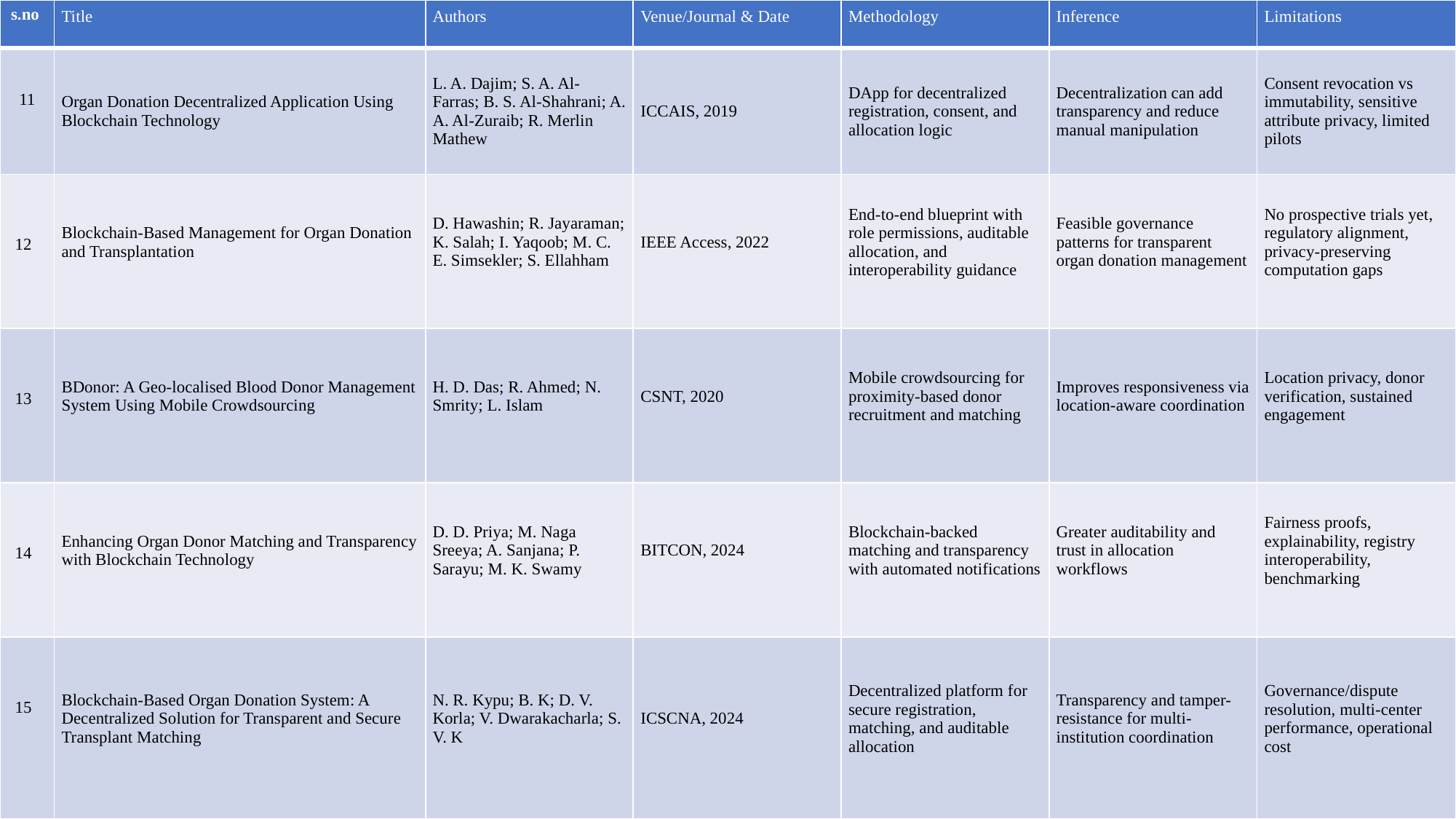

| s.no | Title | Authors | Venue/Journal & Date | Methodology | Inference | Limitations |
| --- | --- | --- | --- | --- | --- | --- |
| 11 | Organ Donation Decentralized Application Using Blockchain Technology | L. A. Dajim; S. A. Al-Farras; B. S. Al-Shahrani; A. A. Al-Zuraib; R. Merlin Mathew | ICCAIS, 2019 | DApp for decentralized registration, consent, and allocation logic | Decentralization can add transparency and reduce manual manipulation | Consent revocation vs immutability, sensitive attribute privacy, limited pilots |
| 12 | Blockchain-Based Management for Organ Donation and Transplantation | D. Hawashin; R. Jayaraman; K. Salah; I. Yaqoob; M. C. E. Simsekler; S. Ellahham | IEEE Access, 2022 | End-to-end blueprint with role permissions, auditable allocation, and interoperability guidance | Feasible governance patterns for transparent organ donation management | No prospective trials yet, regulatory alignment, privacy-preserving computation gaps |
| 13 | BDonor: A Geo-localised Blood Donor Management System Using Mobile Crowdsourcing | H. D. Das; R. Ahmed; N. Smrity; L. Islam | CSNT, 2020 | Mobile crowdsourcing for proximity-based donor recruitment and matching | Improves responsiveness via location-aware coordination | Location privacy, donor verification, sustained engagement |
| 14 | Enhancing Organ Donor Matching and Transparency with Blockchain Technology | D. D. Priya; M. Naga Sreeya; A. Sanjana; P. Sarayu; M. K. Swamy | BITCON, 2024 | Blockchain-backed matching and transparency with automated notifications | Greater auditability and trust in allocation workflows | Fairness proofs, explainability, registry interoperability, benchmarking |
| 15 | Blockchain-Based Organ Donation System: A Decentralized Solution for Transparent and Secure Transplant Matching | N. R. Kypu; B. K; D. V. Korla; V. Dwarakacharla; S. V. K | ICSCNA, 2024 | Decentralized platform for secure registration, matching, and auditable allocation | Transparency and tamper-resistance for multi-institution coordination | Governance/dispute resolution, multi-center performance, operational cost |